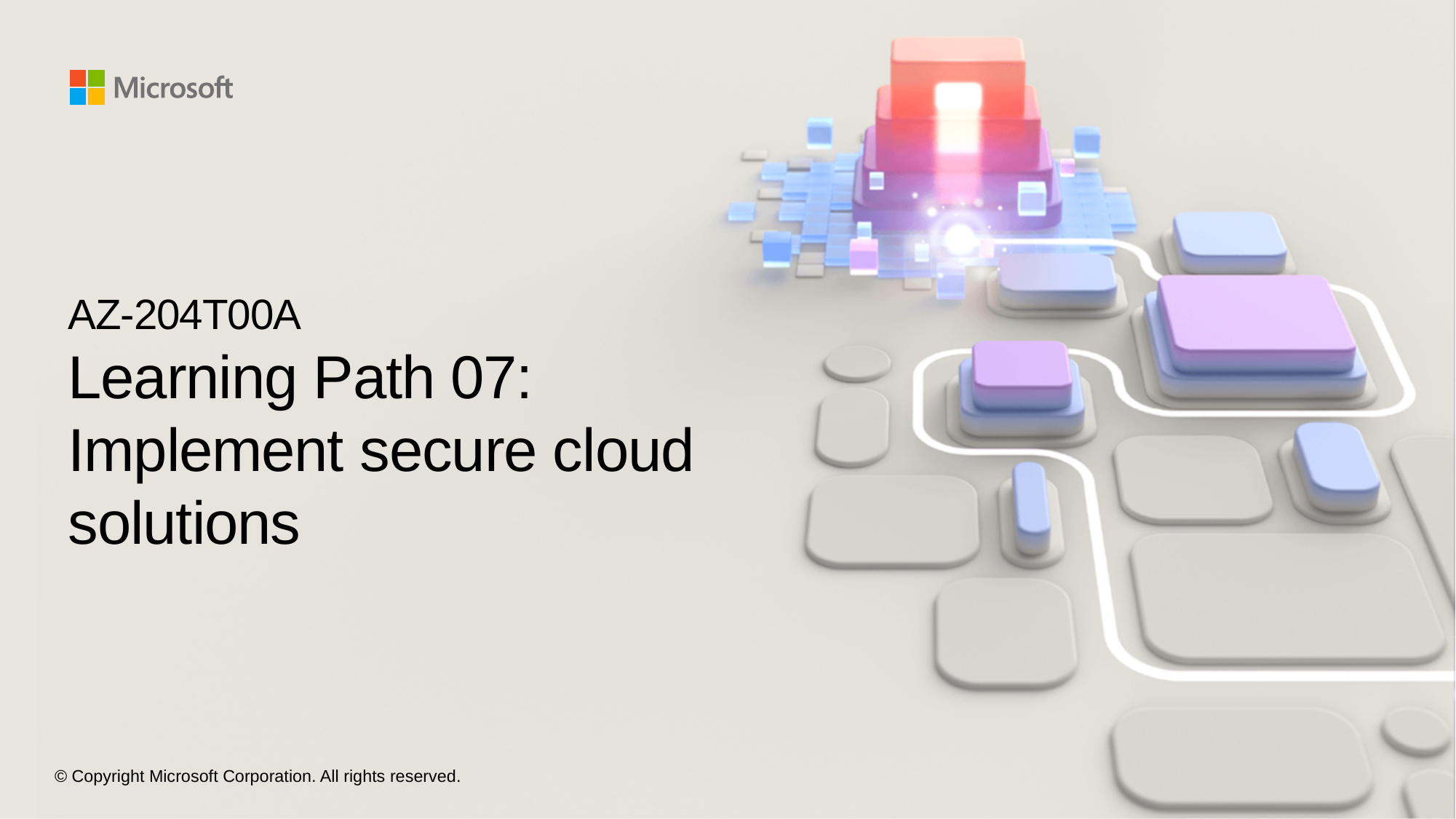

# AZ-204T00A Learning Path 07: Implement secure cloud solutions